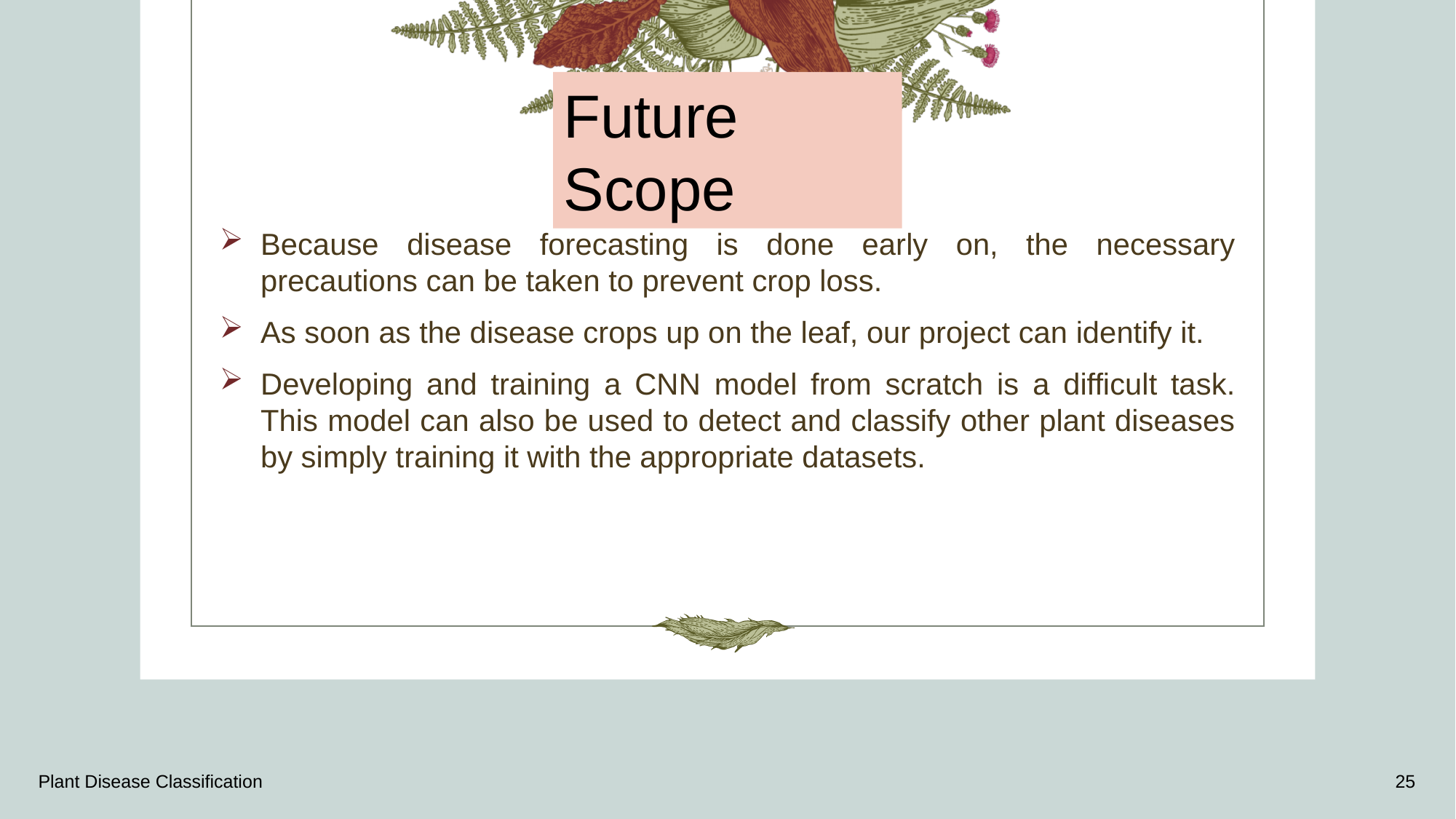

Future Scope
Because disease forecasting is done early on, the necessary precautions can be taken to prevent crop loss.
As soon as the disease crops up on the leaf, our project can identify it.
Developing and training a CNN model from scratch is a difficult task. This model can also be used to detect and classify other plant diseases by simply training it with the appropriate datasets.
Plant Disease Classification
25